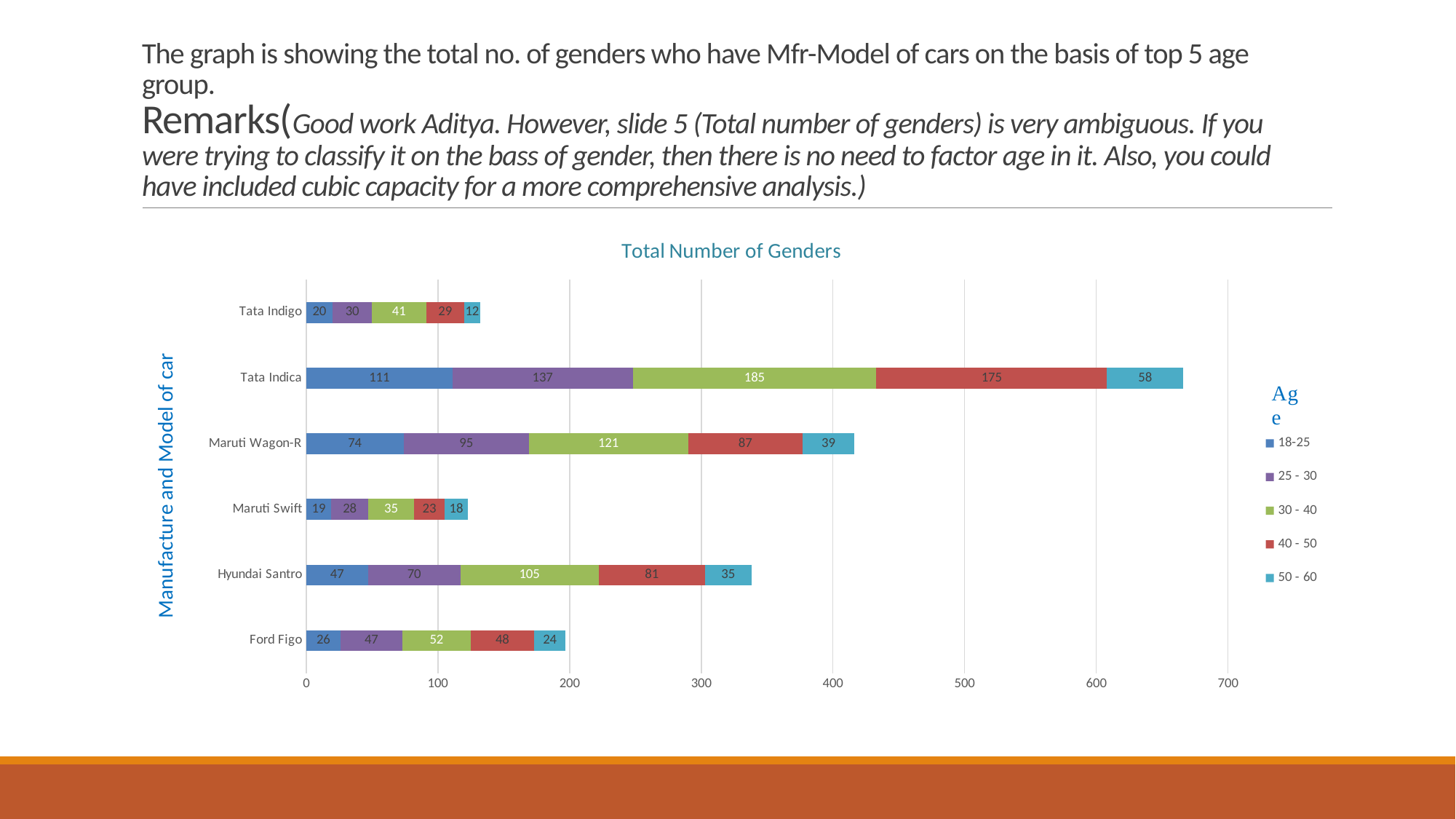

# The graph is showing the total no. of genders who have Mfr-Model of cars on the basis of top 5 age group. Remarks(Good work Aditya. However, slide 5 (Total number of genders) is very ambiguous. If you were trying to classify it on the bass of gender, then there is no need to factor age in it. Also, you could have included cubic capacity for a more comprehensive analysis.)

### Chart: Total Number of Genders

| Category | 18-25 | 25 - 30 | 30 - 40 | 40 - 50 | 50 - 60 |
|---|---|---|---|---|---|
| Ford Figo | 26.0 | 47.0 | 52.0 | 48.0 | 24.0 |
| Hyundai Santro | 47.0 | 70.0 | 105.0 | 81.0 | 35.0 |
| Maruti Swift | 19.0 | 28.0 | 35.0 | 23.0 | 18.0 |
| Maruti Wagon-R | 74.0 | 95.0 | 121.0 | 87.0 | 39.0 |
| Tata Indica | 111.0 | 137.0 | 185.0 | 175.0 | 58.0 |
| Tata Indigo | 20.0 | 30.0 | 41.0 | 29.0 | 12.0 |